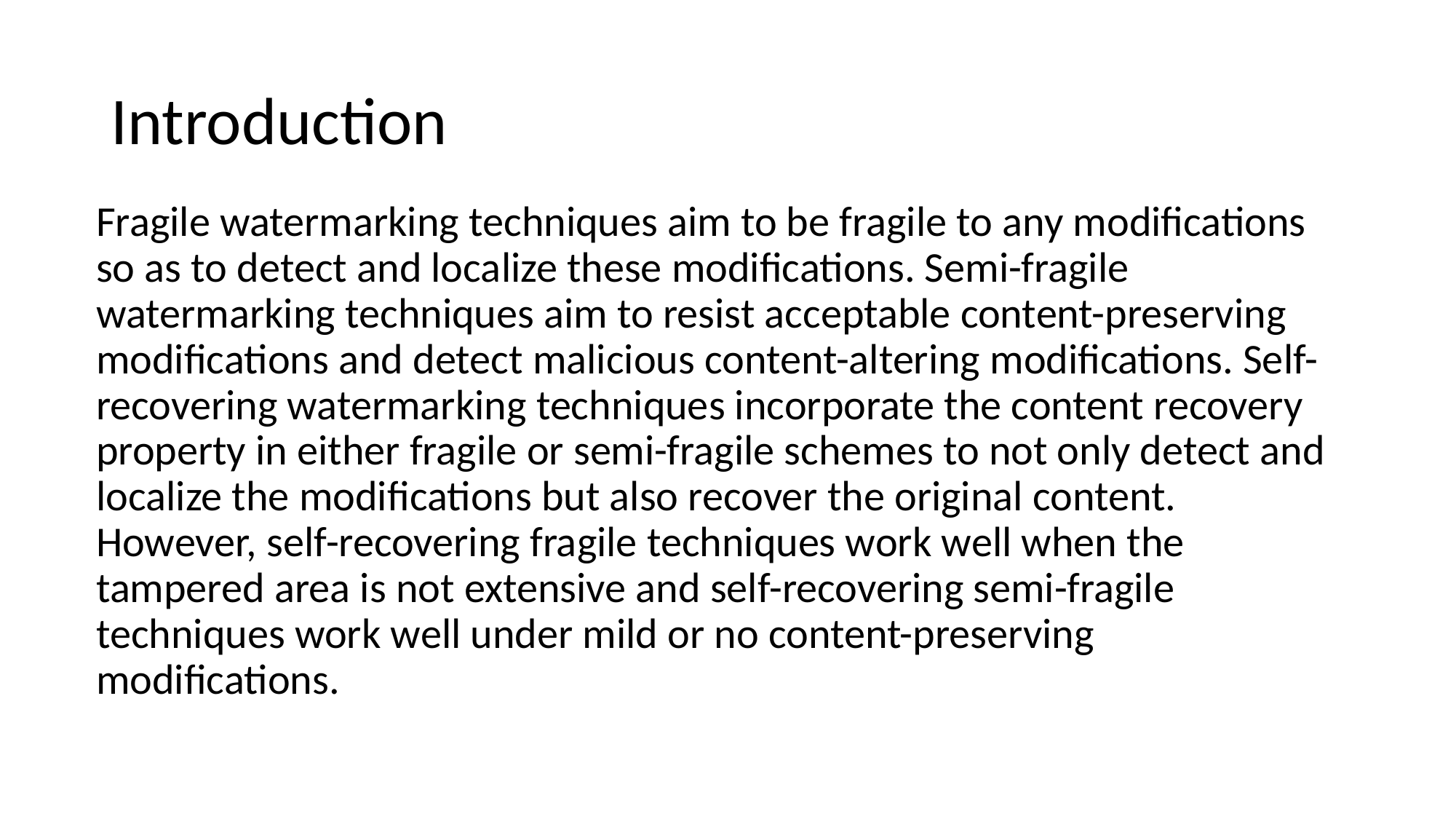

Introduction
Fragile watermarking techniques aim to be fragile to any modifications so as to detect and localize these modifications. Semi-fragile watermarking techniques aim to resist acceptable content-preserving modifications and detect malicious content-altering modifications. Self-recovering watermarking techniques incorporate the content recovery property in either fragile or semi-fragile schemes to not only detect and localize the modifications but also recover the original content. However, self-recovering fragile techniques work well when the tampered area is not extensive and self-recovering semi-fragile techniques work well under mild or no content-preserving modifications.